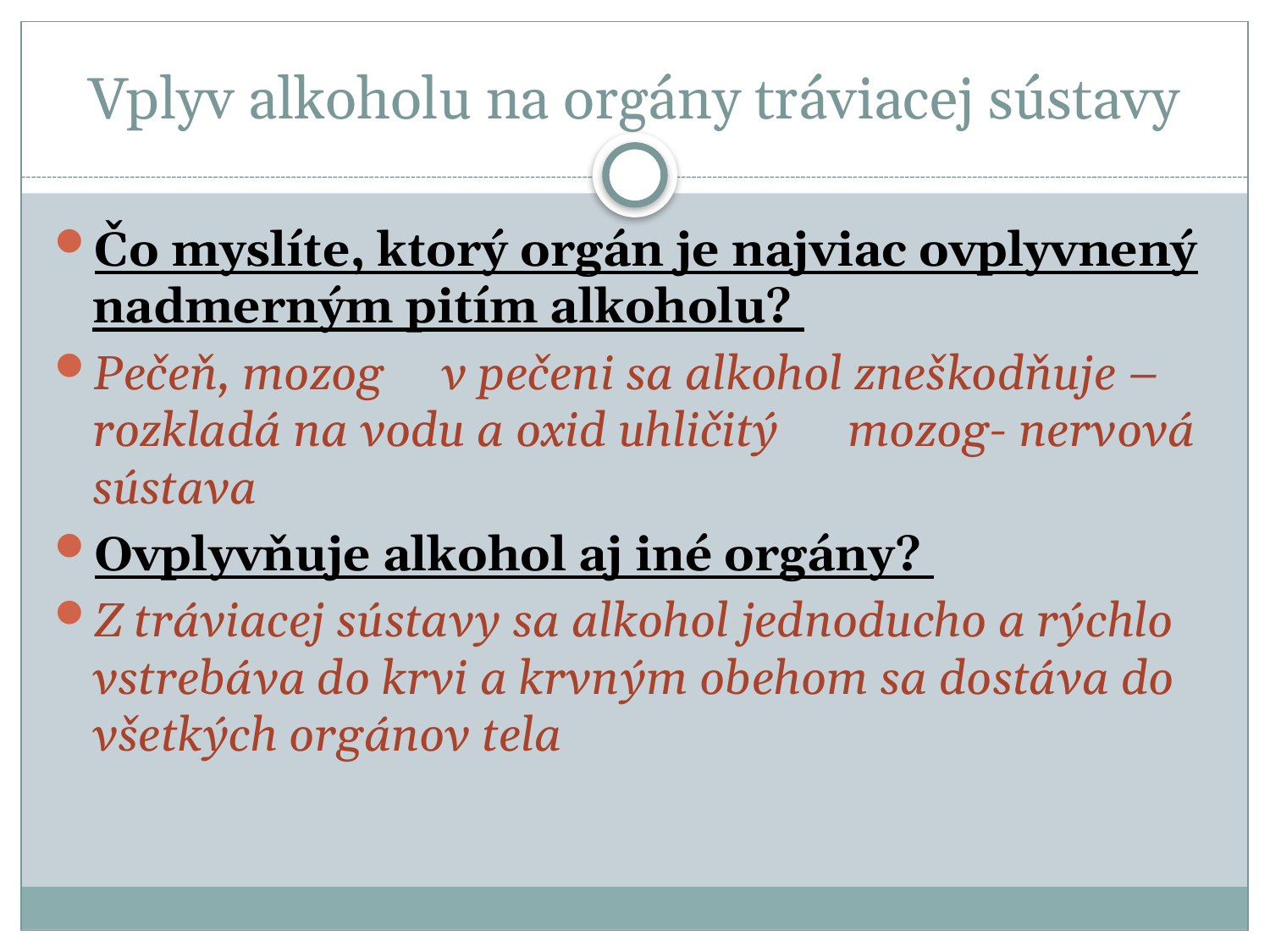

# Vplyv alkoholu na orgány tráviacej sústavy
Čo myslíte, ktorý orgán je najviac ovplyvnený nadmerným pitím alkoholu?
Pečeň, mozog     v pečeni sa alkohol zneškodňuje – rozkladá na vodu a oxid uhličitý      mozog- nervová sústava
Ovplyvňuje alkohol aj iné orgány?
Z tráviacej sústavy sa alkohol jednoducho a rýchlo vstrebáva do krvi a krvným obehom sa dostáva do všetkých orgánov tela